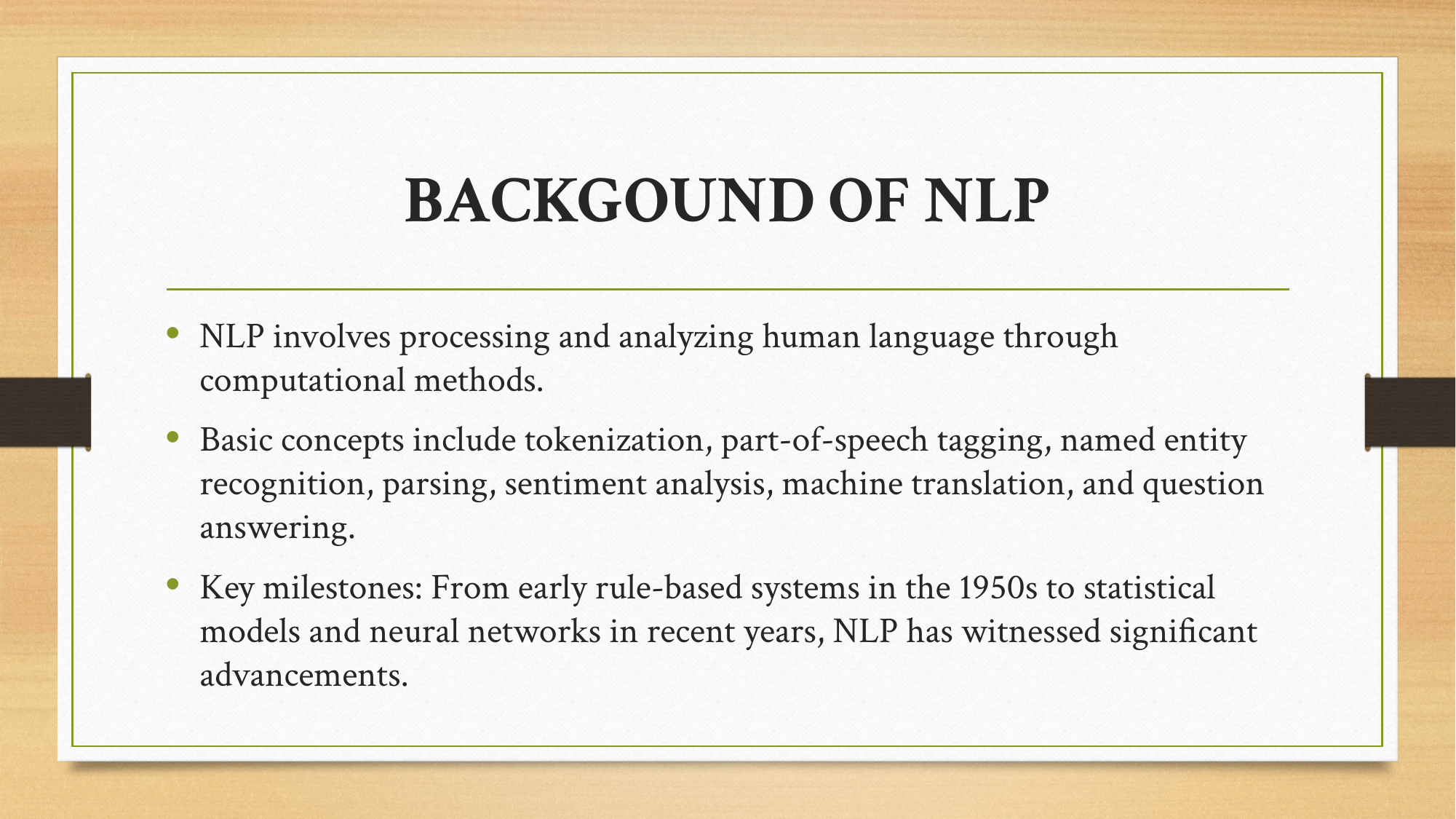

# BACKGOUND OF NLP
NLP involves processing and analyzing human language through computational methods.
Basic concepts include tokenization, part-of-speech tagging, named entity recognition, parsing, sentiment analysis, machine translation, and question answering.
Key milestones: From early rule-based systems in the 1950s to statistical models and neural networks in recent years, NLP has witnessed significant advancements.